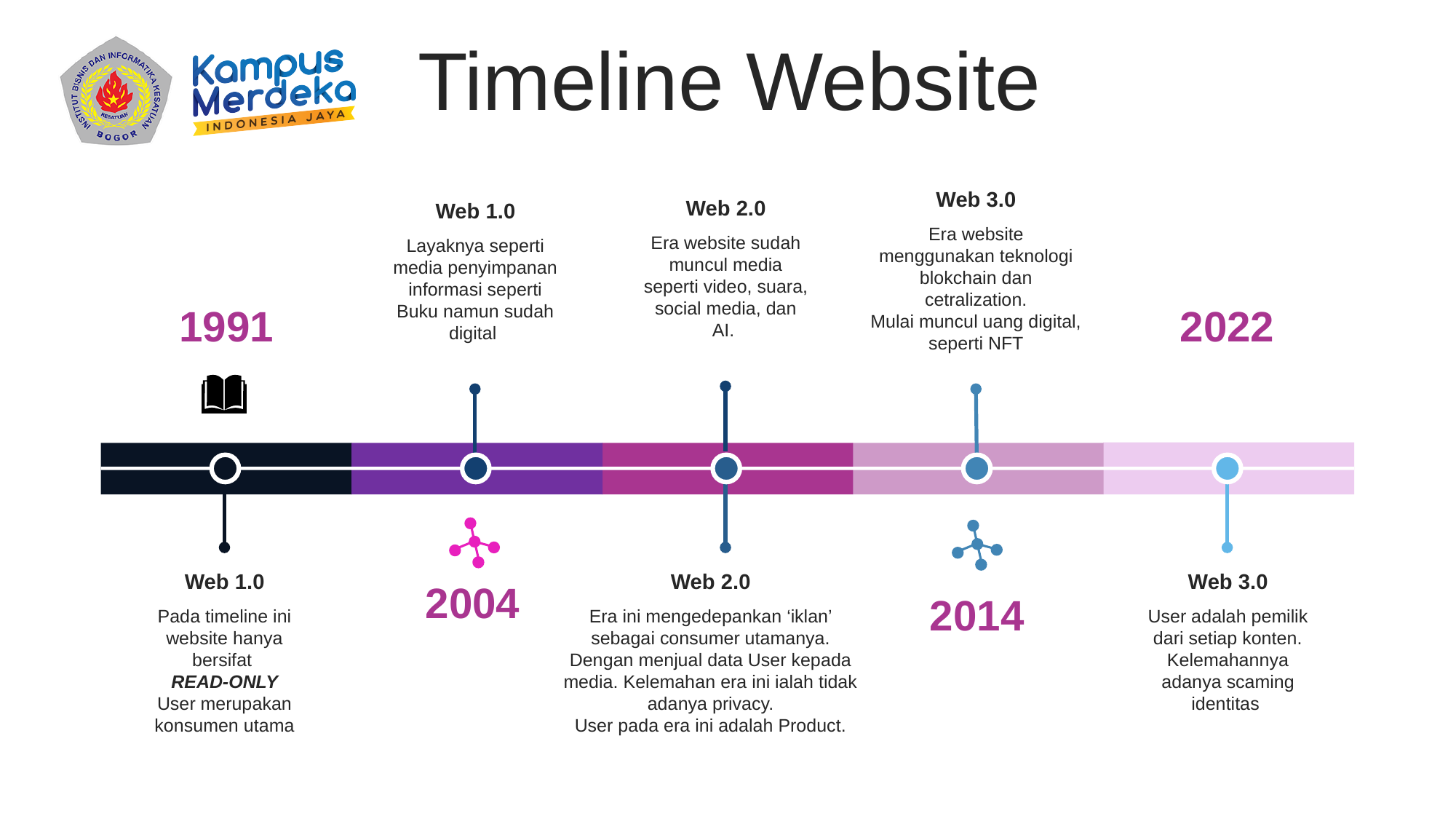

Timeline Website
Web 3.0
Era website menggunakan teknologi blokchain dan cetralization.
Mulai muncul uang digital, seperti NFT
Web 2.0
Era website sudah muncul media seperti video, suara, social media, dan AI.
Web 1.0
Layaknya seperti media penyimpanan informasi seperti Buku namun sudah digital
1991
2022

Web 1.0
Pada timeline ini website hanya bersifat
READ-ONLY
User merupakan konsumen utama

Web 2.0
Era ini mengedepankan ‘iklan’ sebagai consumer utamanya. Dengan menjual data User kepada media. Kelemahan era ini ialah tidak adanya privacy.
User pada era ini adalah Product.
Web 3.0
User adalah pemilik dari setiap konten.
Kelemahannya adanya scaming identitas
2004
2014